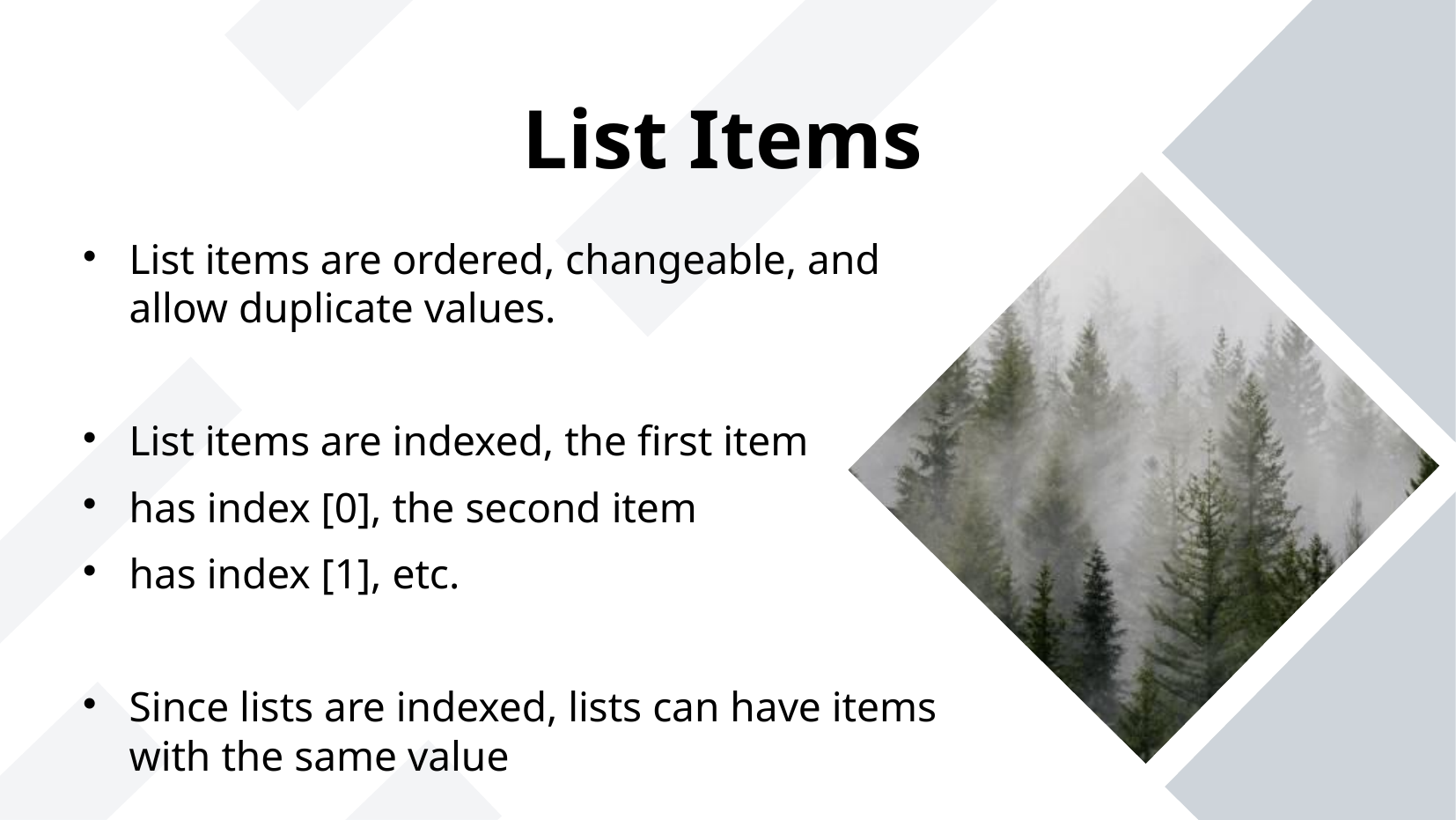

# List Items

List items are ordered, changeable, and allow duplicate values.

List items are indexed, the first item
has index [0], the second item
has index [1], etc.

Since lists are indexed, lists can have items with the same value